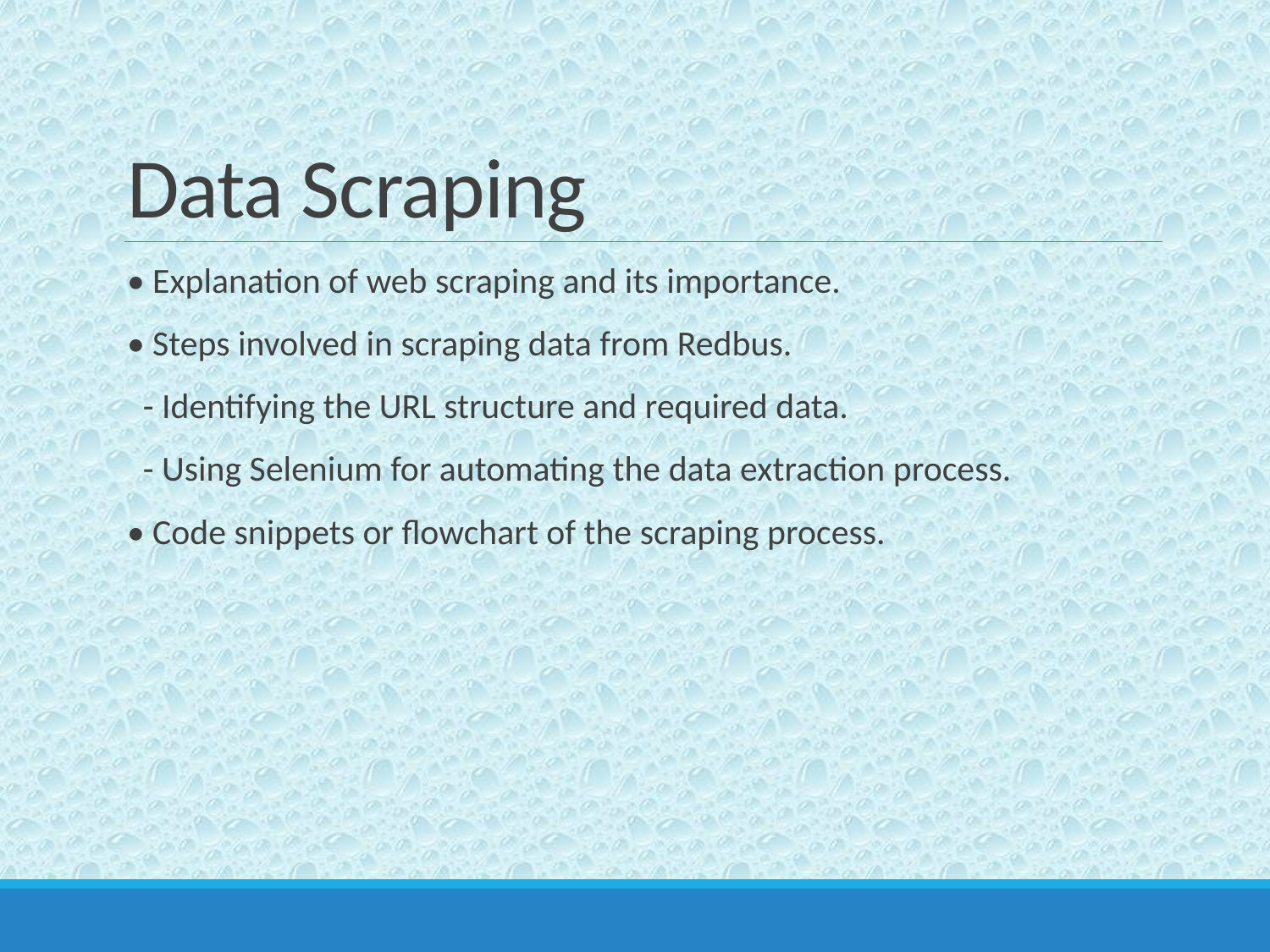

# Data Scraping
• Explanation of web scraping and its importance.
• Steps involved in scraping data from Redbus.
  - Identifying the URL structure and required data.
  - Using Selenium for automating the data extraction process.
• Code snippets or flowchart of the scraping process.